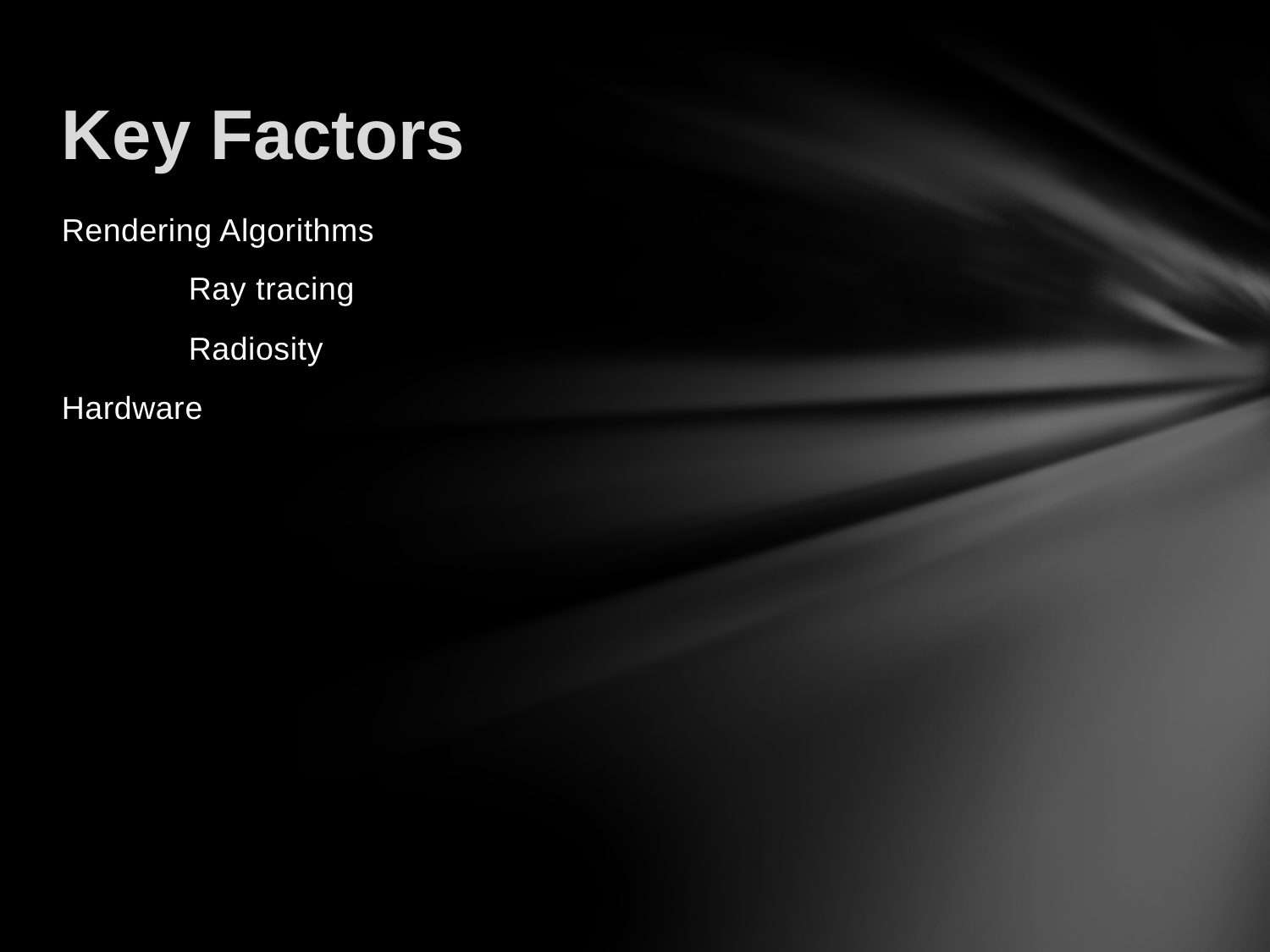

# Key Factors
Rendering Algorithms
	Ray tracing
	Radiosity
Hardware